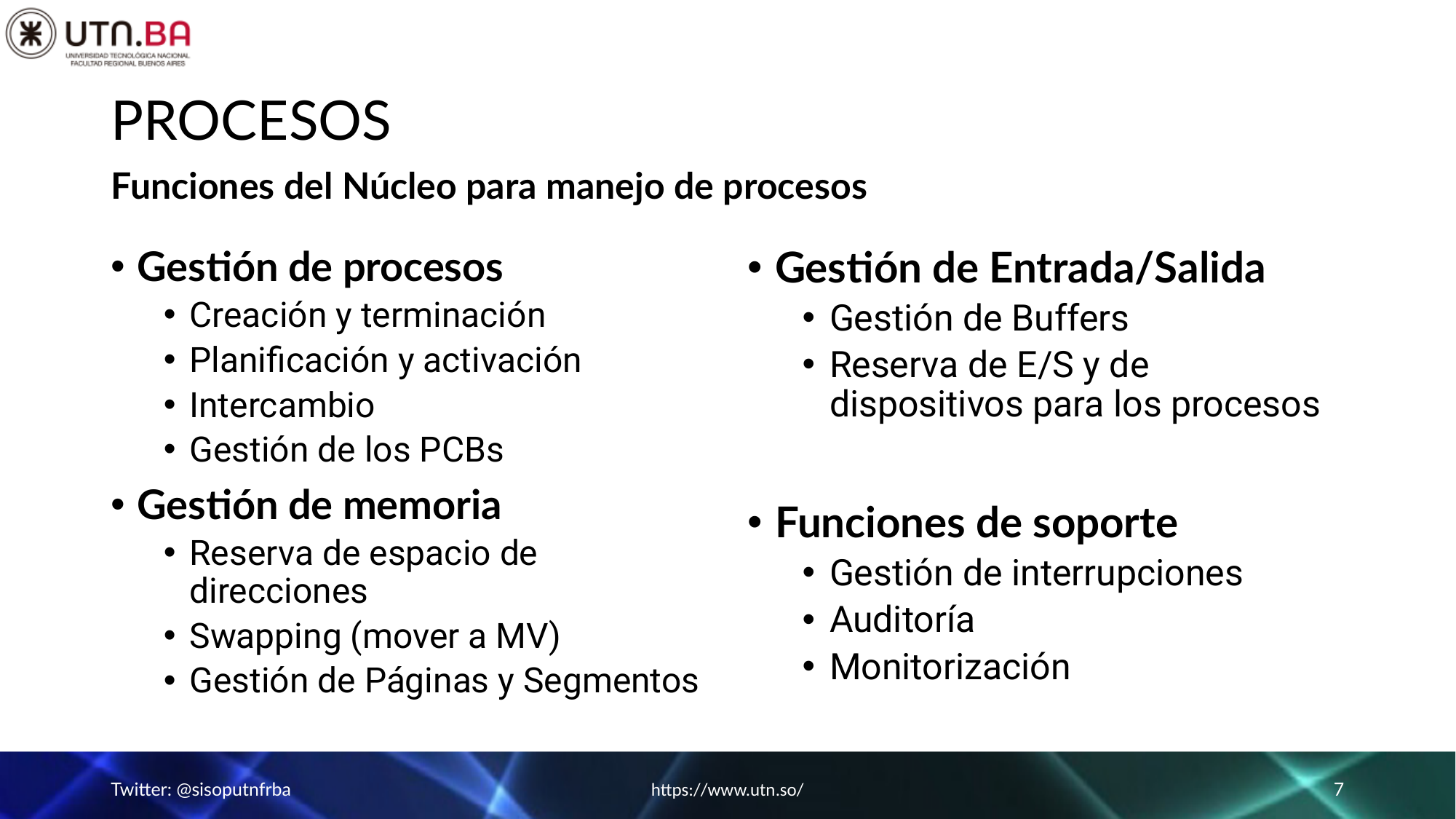

# Procesos
Funciones del Núcleo para manejo de procesos
Gestión de procesos
Creación y terminación
Planificación y activación
Intercambio
Gestión de los PCBs
Gestión de memoria
Reserva de espacio de direcciones
Swapping (mover a MV)
Gestión de Páginas y Segmentos
Gestión de Entrada/Salida
Gestión de Buffers
Reserva de E/S y de dispositivos para los procesos

Funciones de soporte
Gestión de interrupciones
Auditoría
Monitorización
Twitter: @sisoputnfrba
https://www.utn.so/
7